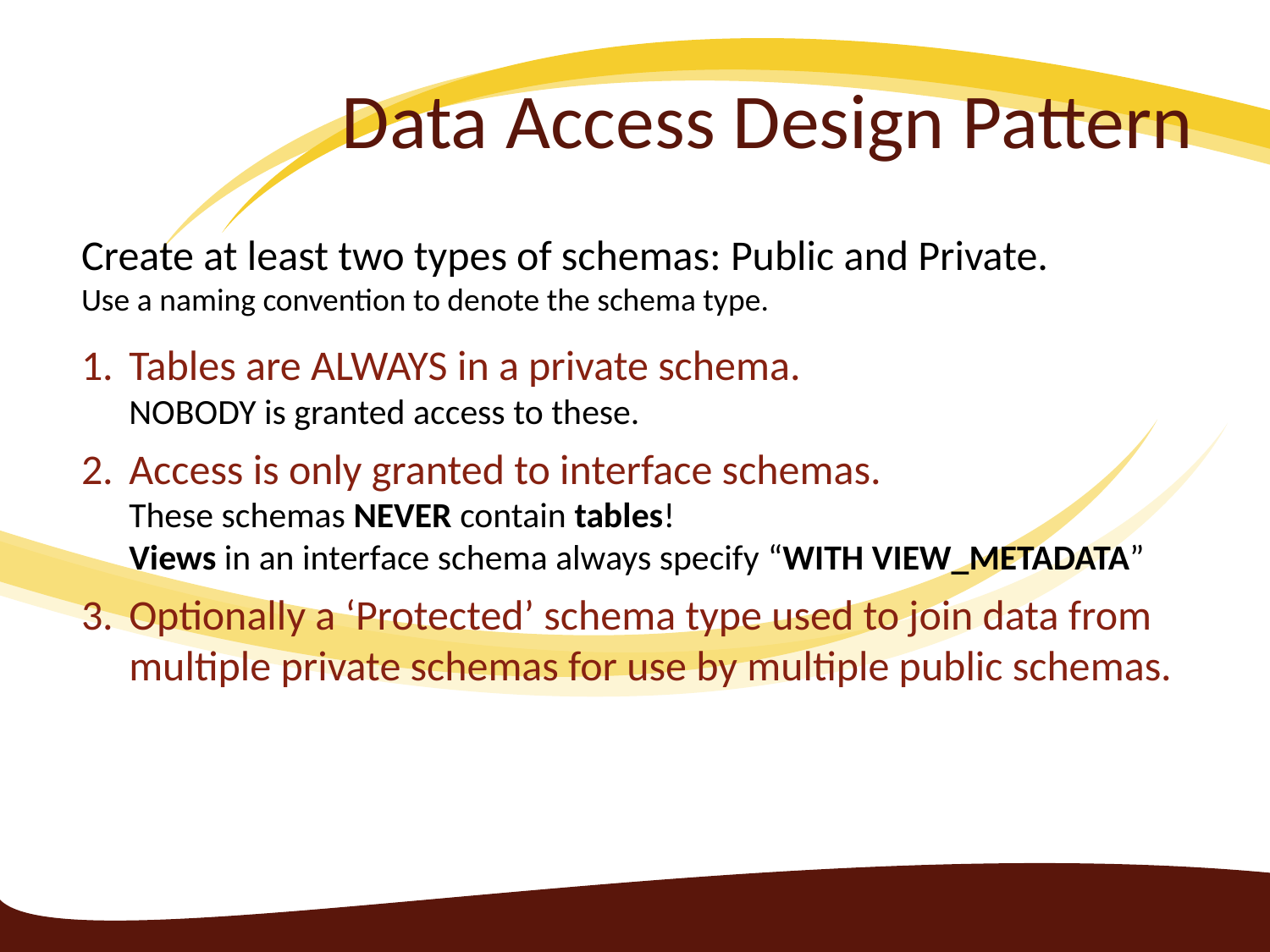

# Data Access Design Pattern
Create at least two types of schemas: Public and Private.
Use a naming convention to denote the schema type.
Tables are ALWAYS in a private schema.
NOBODY is granted access to these.
Access is only granted to interface schemas.
These schemas NEVER contain tables!
Views in an interface schema always specify “WITH VIEW_METADATA”
Optionally a ‘Protected’ schema type used to join data from multiple private schemas for use by multiple public schemas.